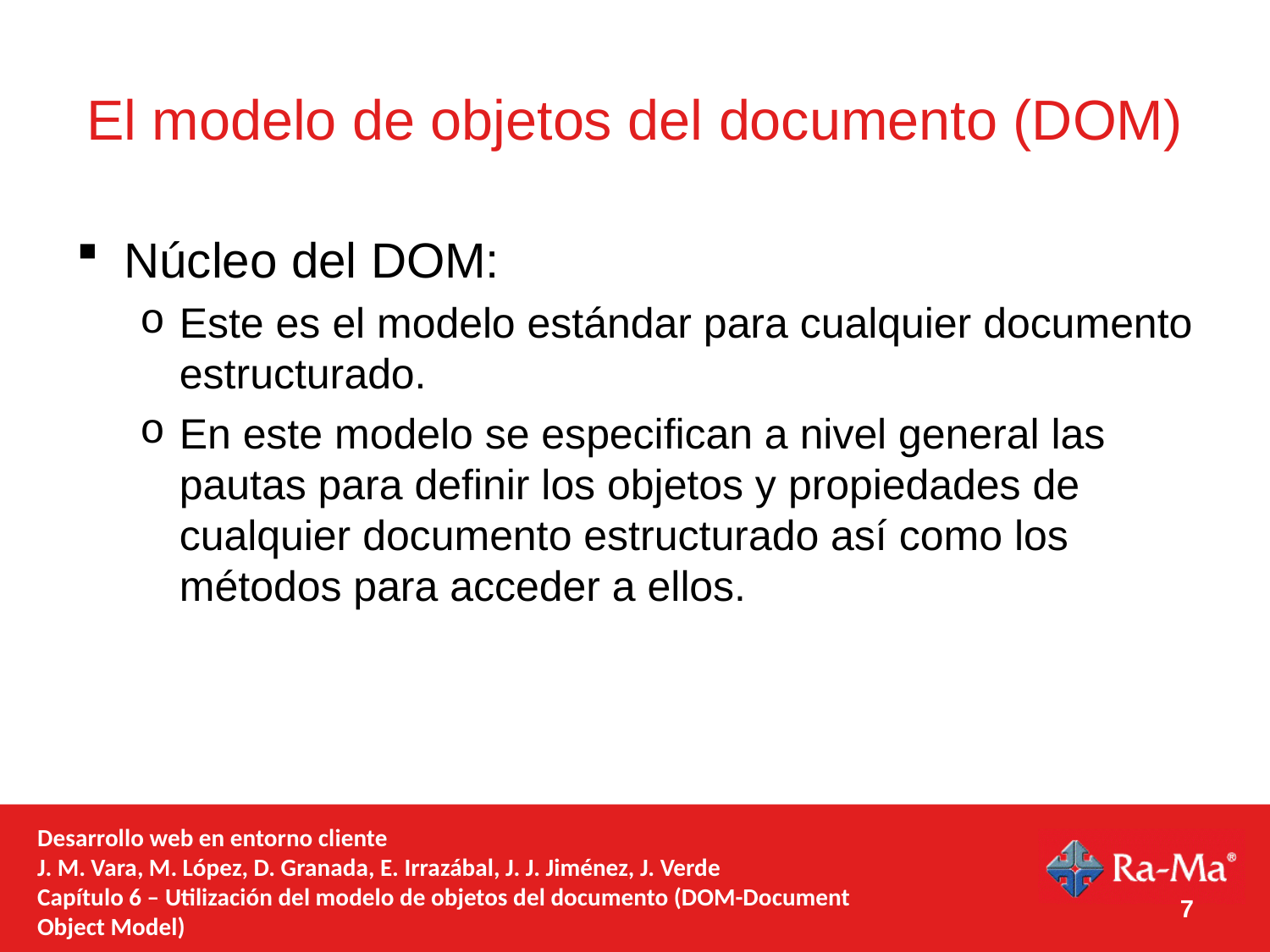

# El modelo de objetos del documento (DOM)
Núcleo del DOM:
Este es el modelo estándar para cualquier documento estructurado.
En este modelo se especifican a nivel general las pautas para definir los objetos y propiedades de cualquier documento estructurado así como los métodos para acceder a ellos.
Desarrollo web en entorno cliente
J. M. Vara, M. López, D. Granada, E. Irrazábal, J. J. Jiménez, J. Verde
Capítulo 6 – Utilización del modelo de objetos del documento (DOM-Document Object Model)
7